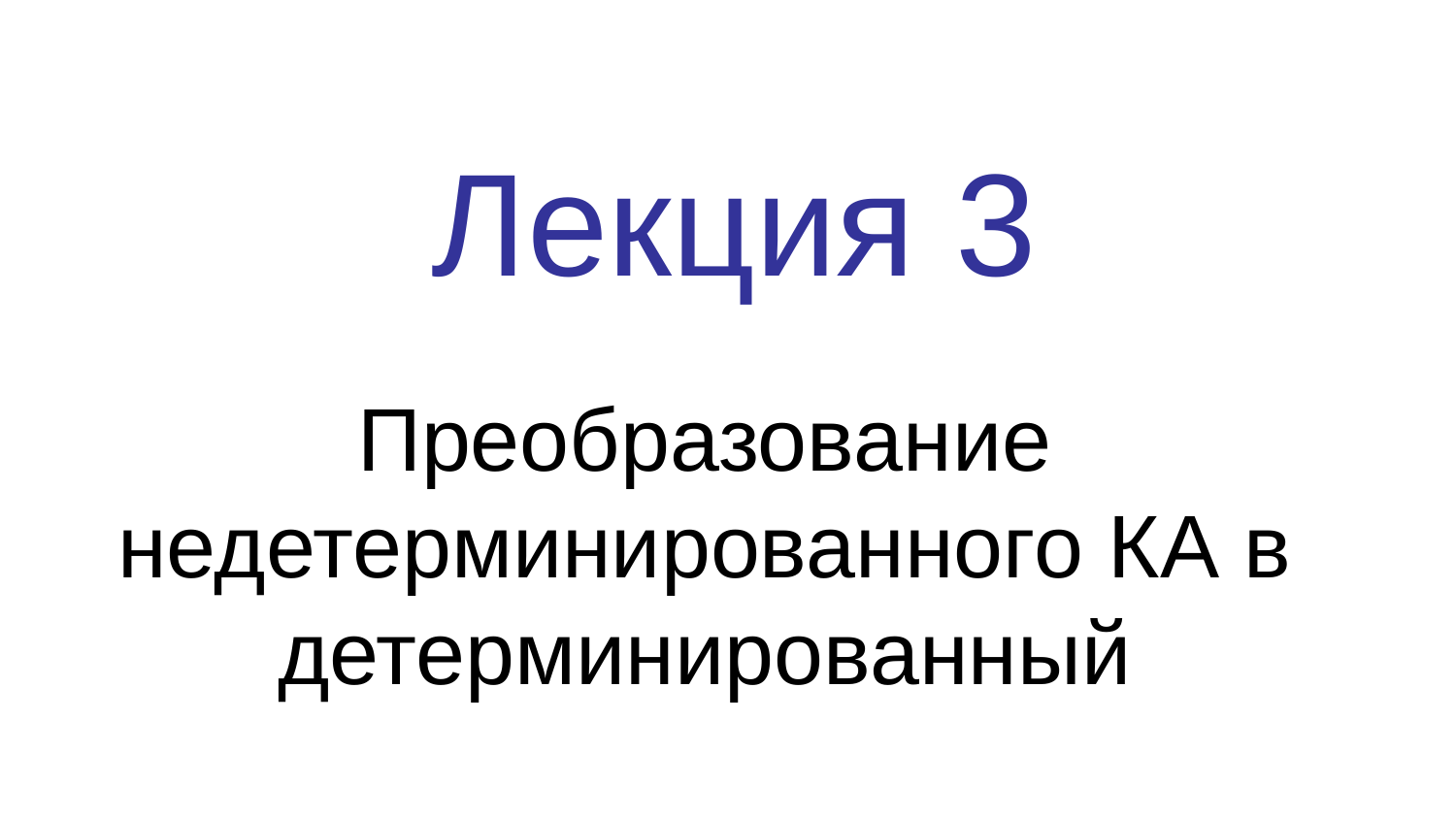

Лекция 3

Преобразование недетерминированного КА в детерминированный